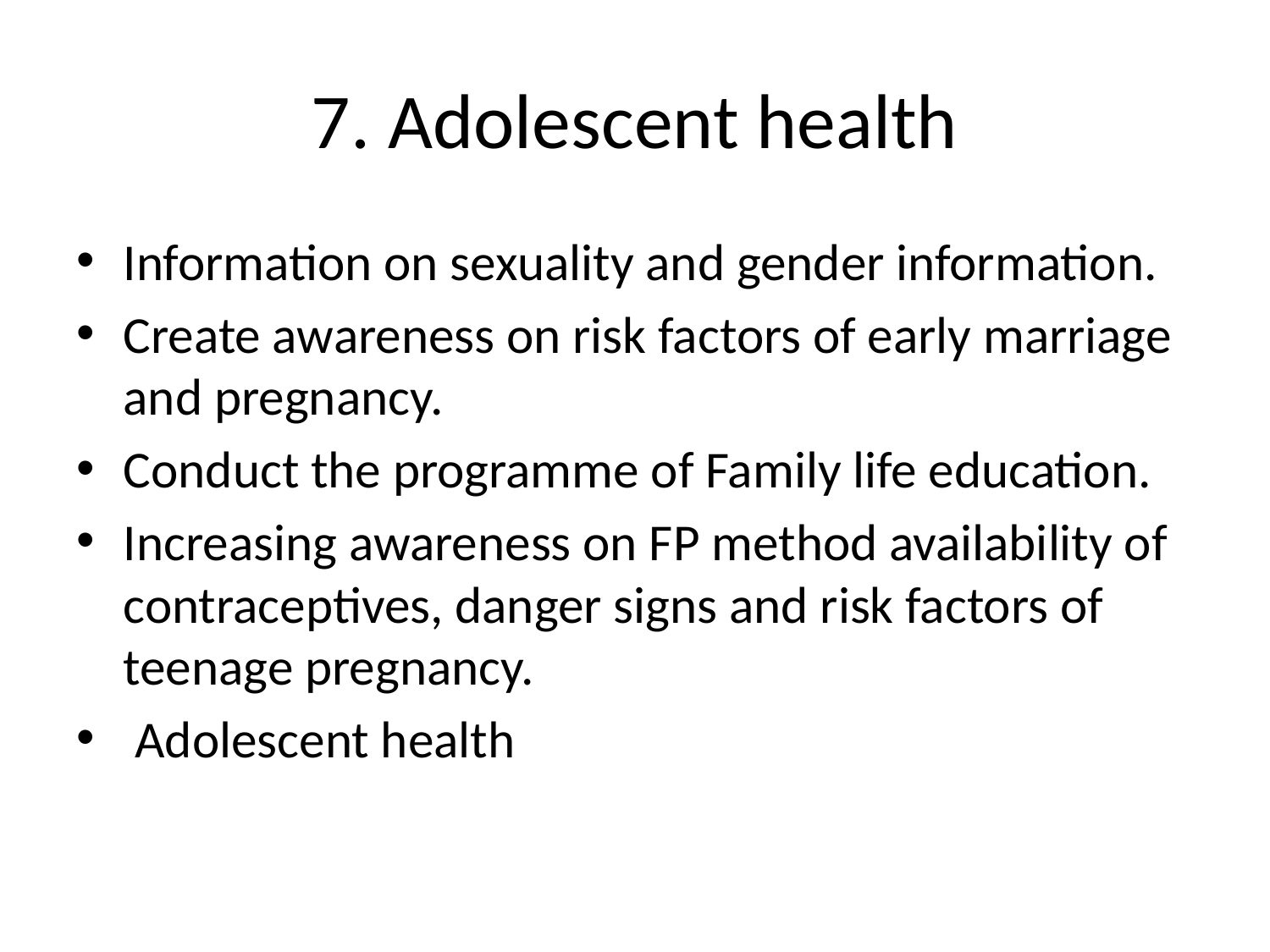

# 7. Adolescent health
Information on sexuality and gender information.
Create awareness on risk factors of early marriage and pregnancy.
Conduct the programme of Family life education.
Increasing awareness on FP method availability of contraceptives, danger signs and risk factors of teenage pregnancy.
 Adolescent health